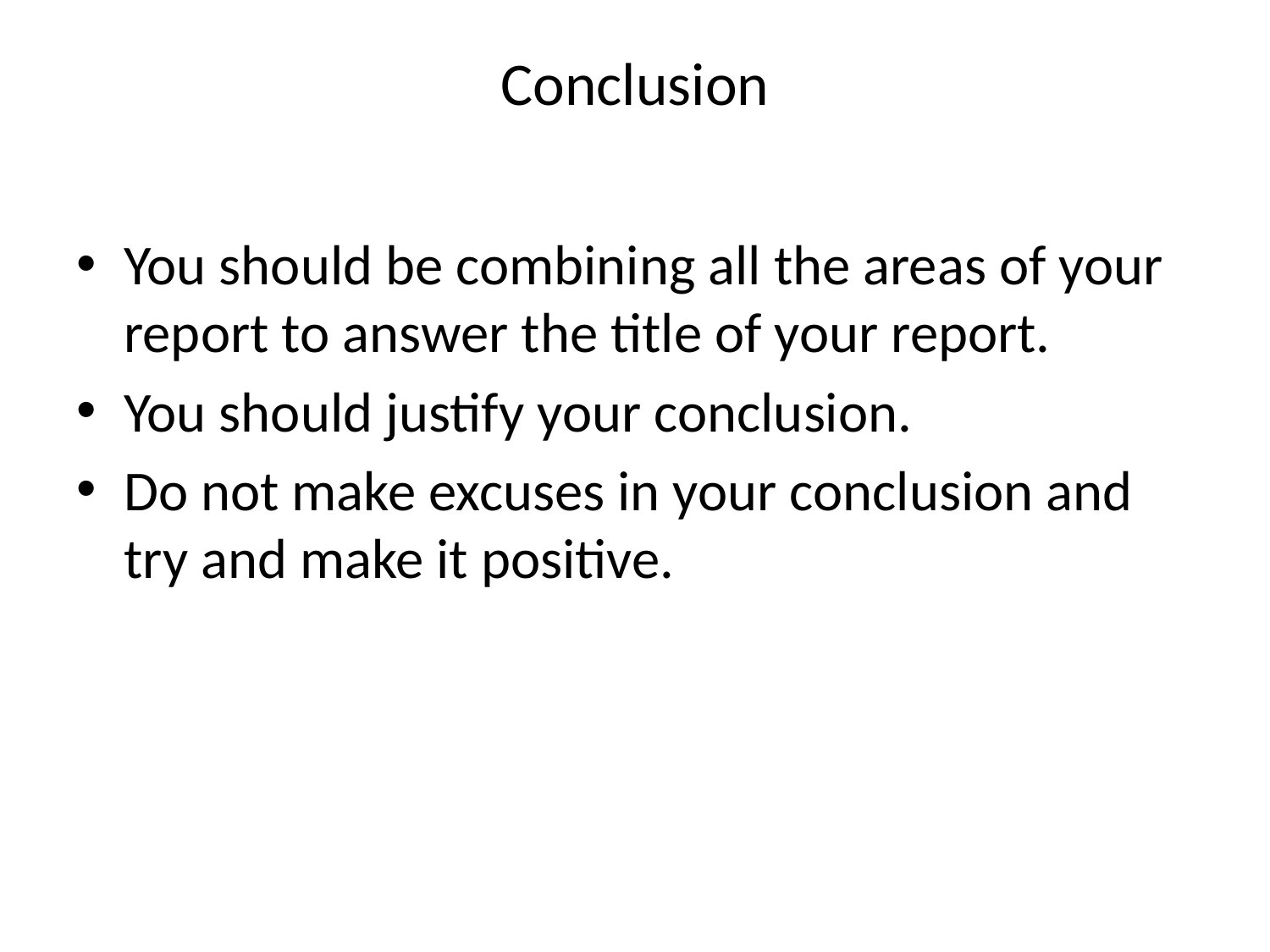

# Conclusion
You should be combining all the areas of your report to answer the title of your report.
You should justify your conclusion.
Do not make excuses in your conclusion and try and make it positive.